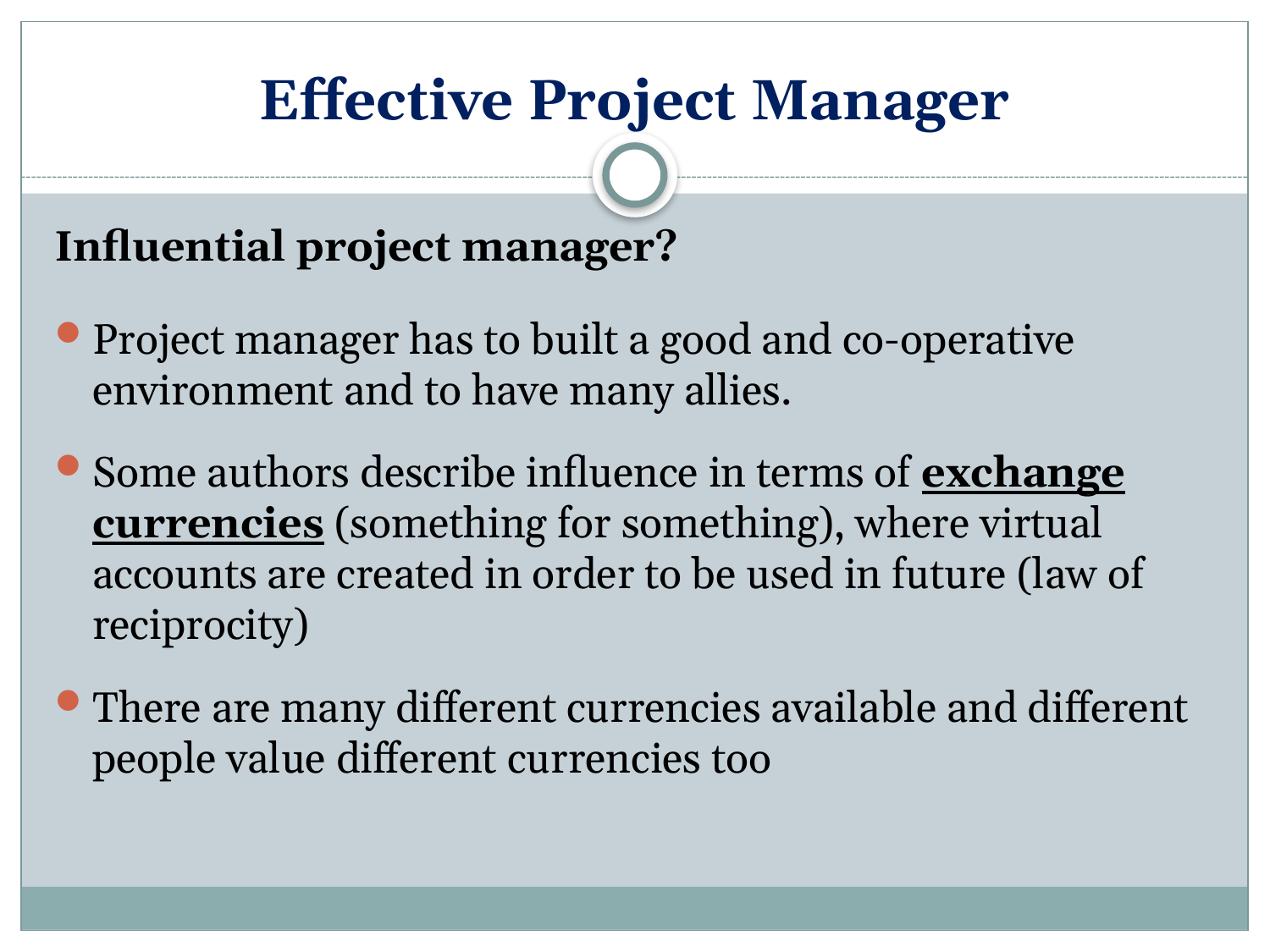

# Effective Project Manager
Influential project manager?
Project manager has to built a good and co-operative environment and to have many allies.
Some authors describe influence in terms of exchange currencies (something for something), where virtual accounts are created in order to be used in future (law of reciprocity)
There are many different currencies available and different people value different currencies too